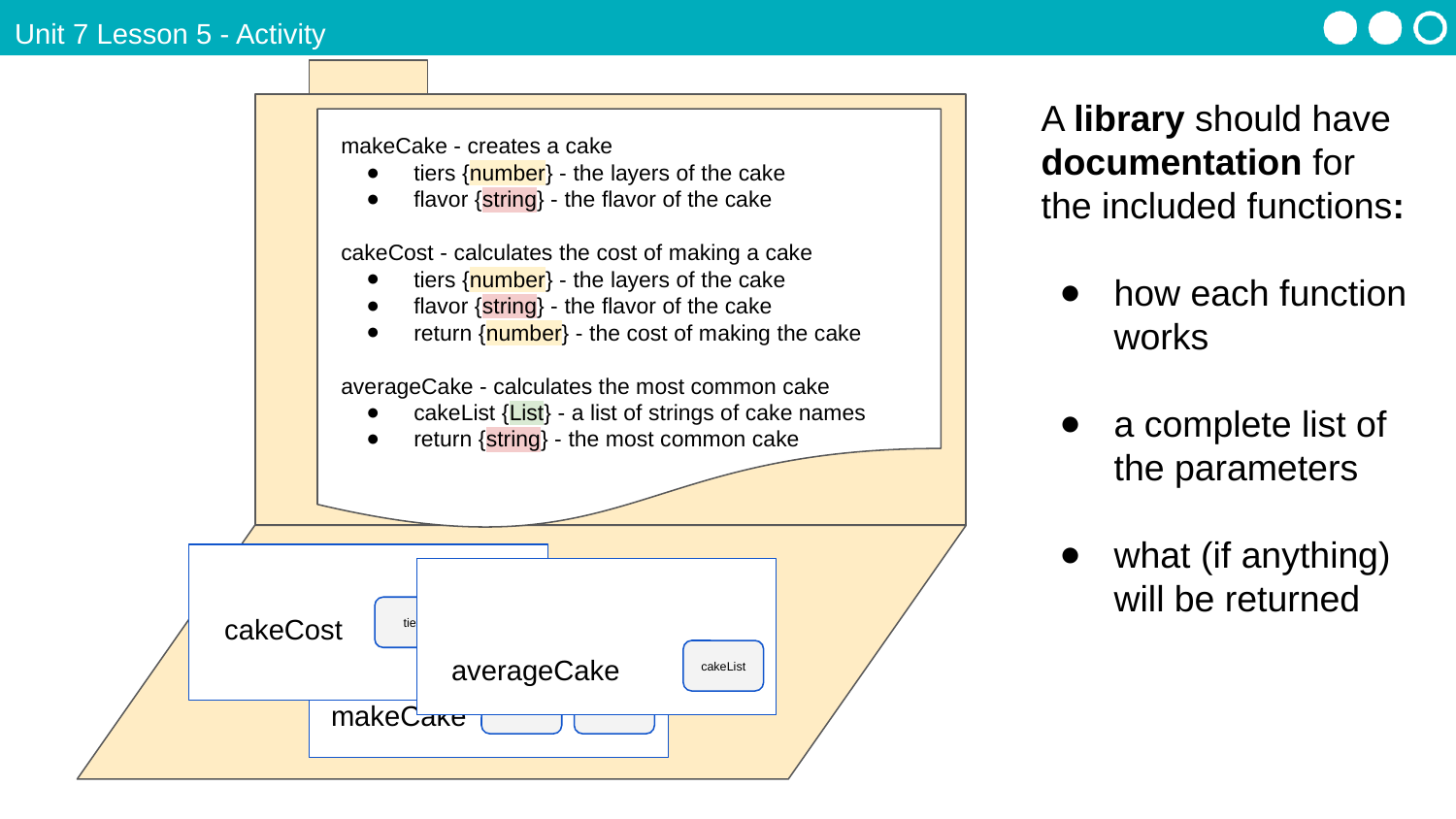

Unit 7 Lesson 5 - Activity

A library should have documentation for the included functions:

how each function works

a complete list of the parameters

what (if anything) will be returned

makeCake - creates a cake
tiers {number} - the layers of the cake
flavor {string} - the flavor of the cake

cakeCost - calculates the cost of making a cake
tiers {number} - the layers of the cake
flavor {string} - the flavor of the cake
return {number} - the cost of making the cake

averageCake - calculates the most common cake
cakeList {List} - a list of strings of cake names
return {string} - the most common cake

cakeCost
tiers
flavor

averageCake
cakeList

makeCake
tiers
flavor